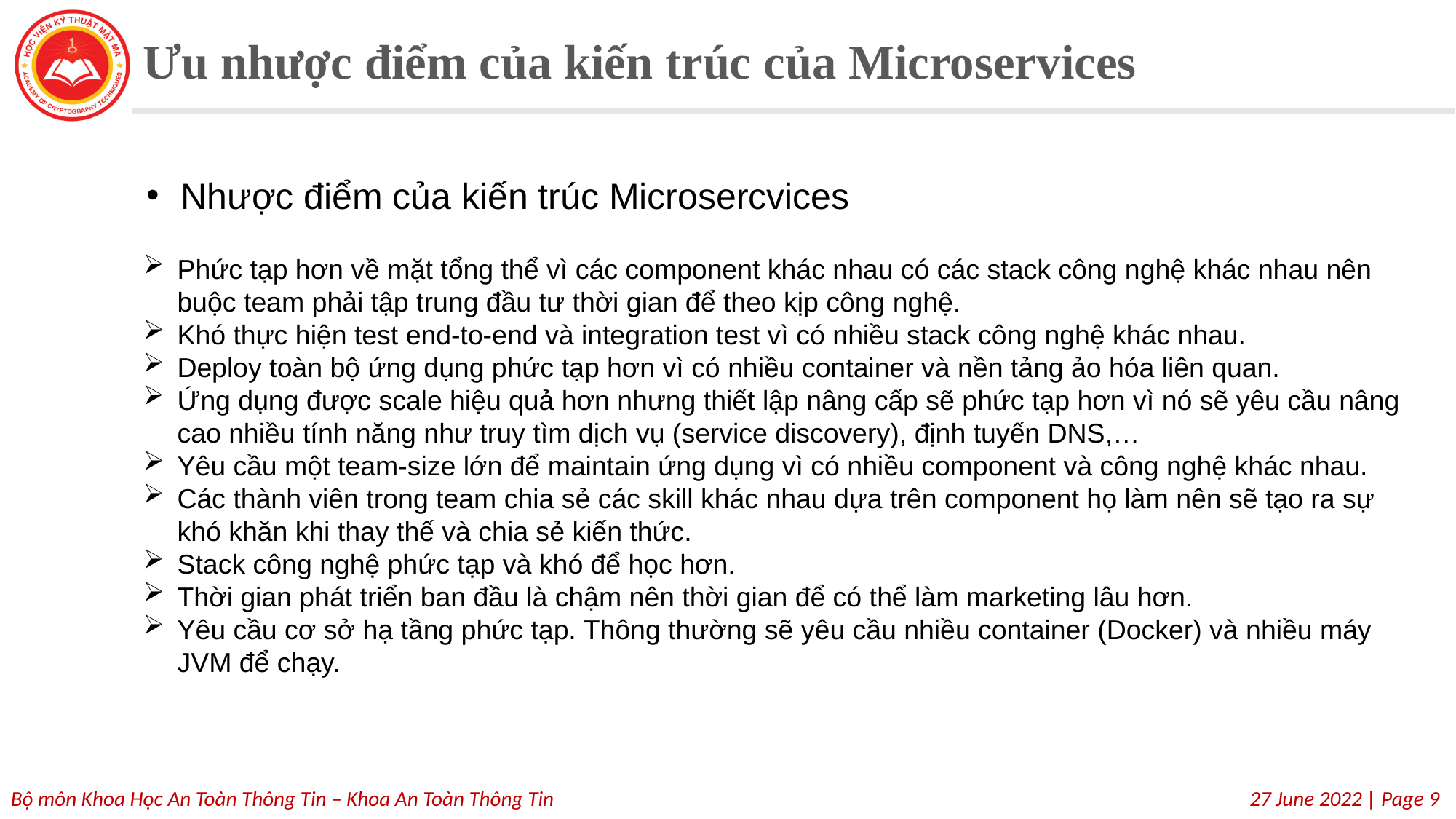

# Ưu nhược điểm của kiến trúc của Microservices
Nhược điểm của kiến trúc Microsercvices
Phức tạp hơn về mặt tổng thể vì các component khác nhau có các stack công nghệ khác nhau nên buộc team phải tập trung đầu tư thời gian để theo kịp công nghệ.
Khó thực hiện test end-to-end và integration test vì có nhiều stack công nghệ khác nhau.
Deploy toàn bộ ứng dụng phức tạp hơn vì có nhiều container và nền tảng ảo hóa liên quan.
Ứng dụng được scale hiệu quả hơn nhưng thiết lập nâng cấp sẽ phức tạp hơn vì nó sẽ yêu cầu nâng cao nhiều tính năng như truy tìm dịch vụ (service discovery), định tuyến DNS,…
Yêu cầu một team-size lớn để maintain ứng dụng vì có nhiều component và công nghệ khác nhau.
Các thành viên trong team chia sẻ các skill khác nhau dựa trên component họ làm nên sẽ tạo ra sự khó khăn khi thay thế và chia sẻ kiến thức.
Stack công nghệ phức tạp và khó để học hơn.
Thời gian phát triển ban đầu là chậm nên thời gian để có thể làm marketing lâu hơn.
Yêu cầu cơ sở hạ tầng phức tạp. Thông thường sẽ yêu cầu nhiều container (Docker) và nhiều máy JVM để chạy.